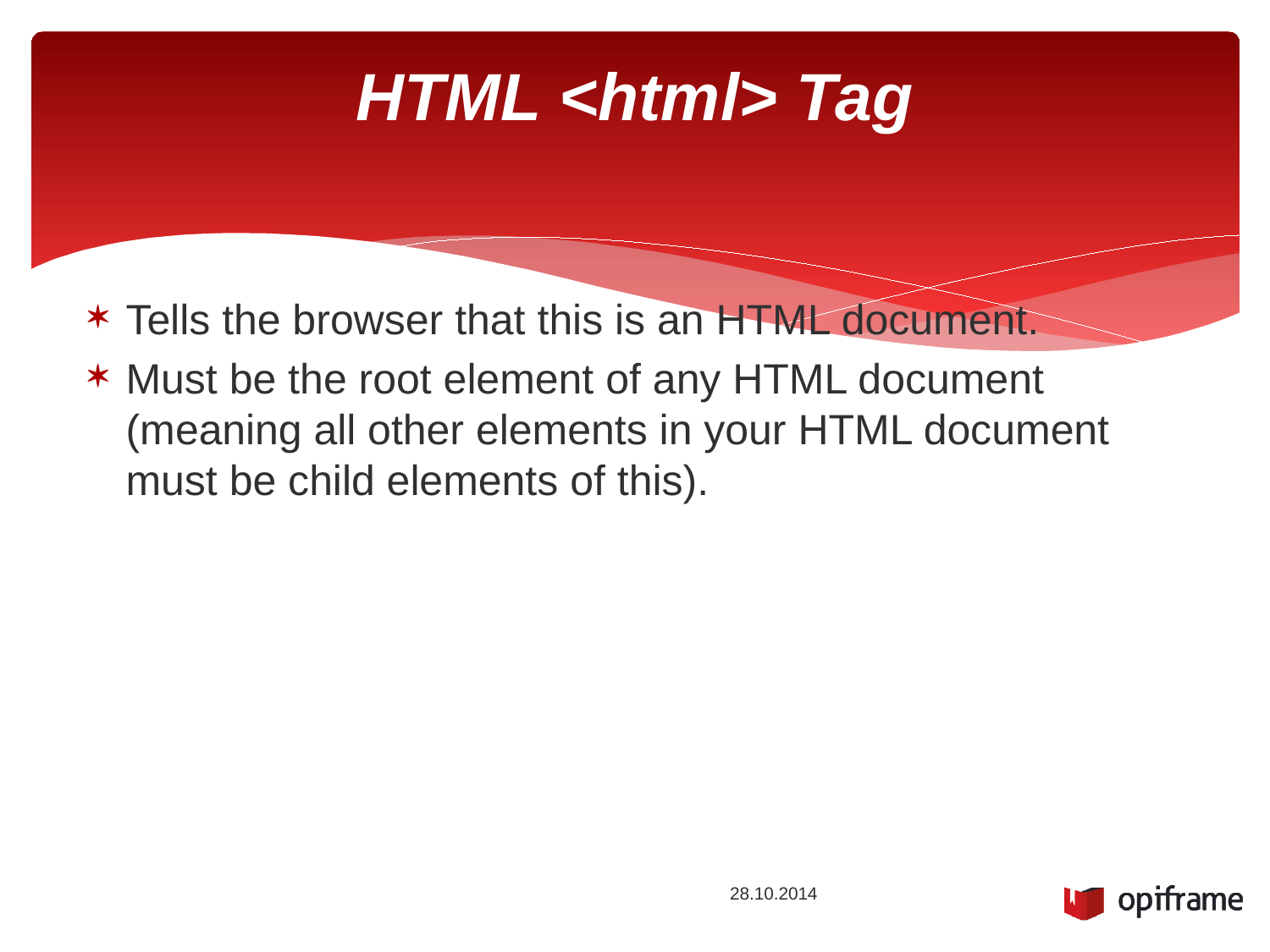

# HTML <html> Tag
Tells the browser that this is an HTML document.
Must be the root element of any HTML document (meaning all other elements in your HTML document must be child elements of this).

28.10.2014